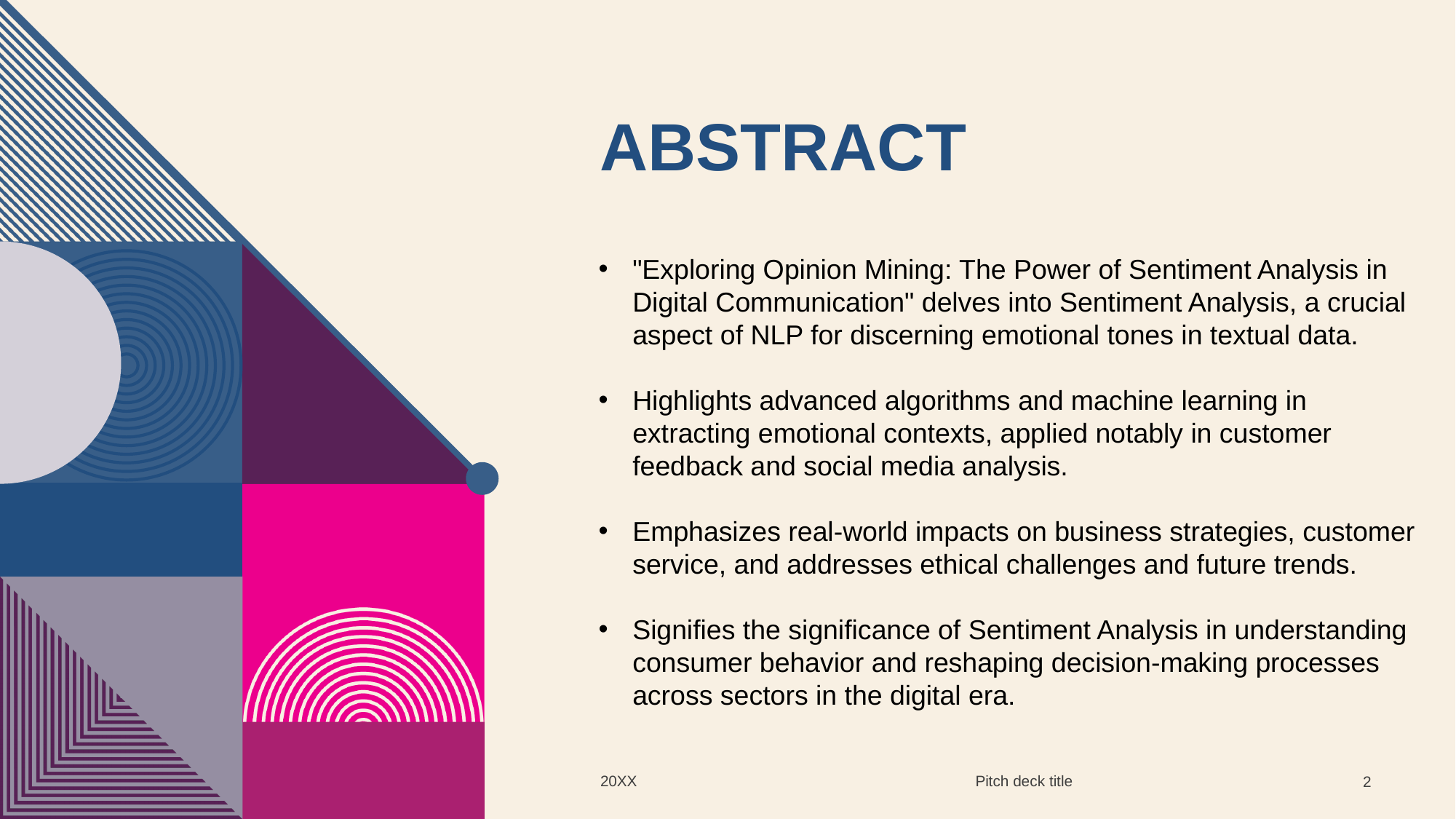

# ABSTRACT
"Exploring Opinion Mining: The Power of Sentiment Analysis in Digital Communication" delves into Sentiment Analysis, a crucial aspect of NLP for discerning emotional tones in textual data.

Highlights advanced algorithms and machine learning in extracting emotional contexts, applied notably in customer feedback and social media analysis.

Emphasizes real-world impacts on business strategies, customer service, and addresses ethical challenges and future trends.

Signifies the significance of Sentiment Analysis in understanding consumer behavior and reshaping decision-making processes across sectors in the digital era.

Pitch deck title
20XX
2